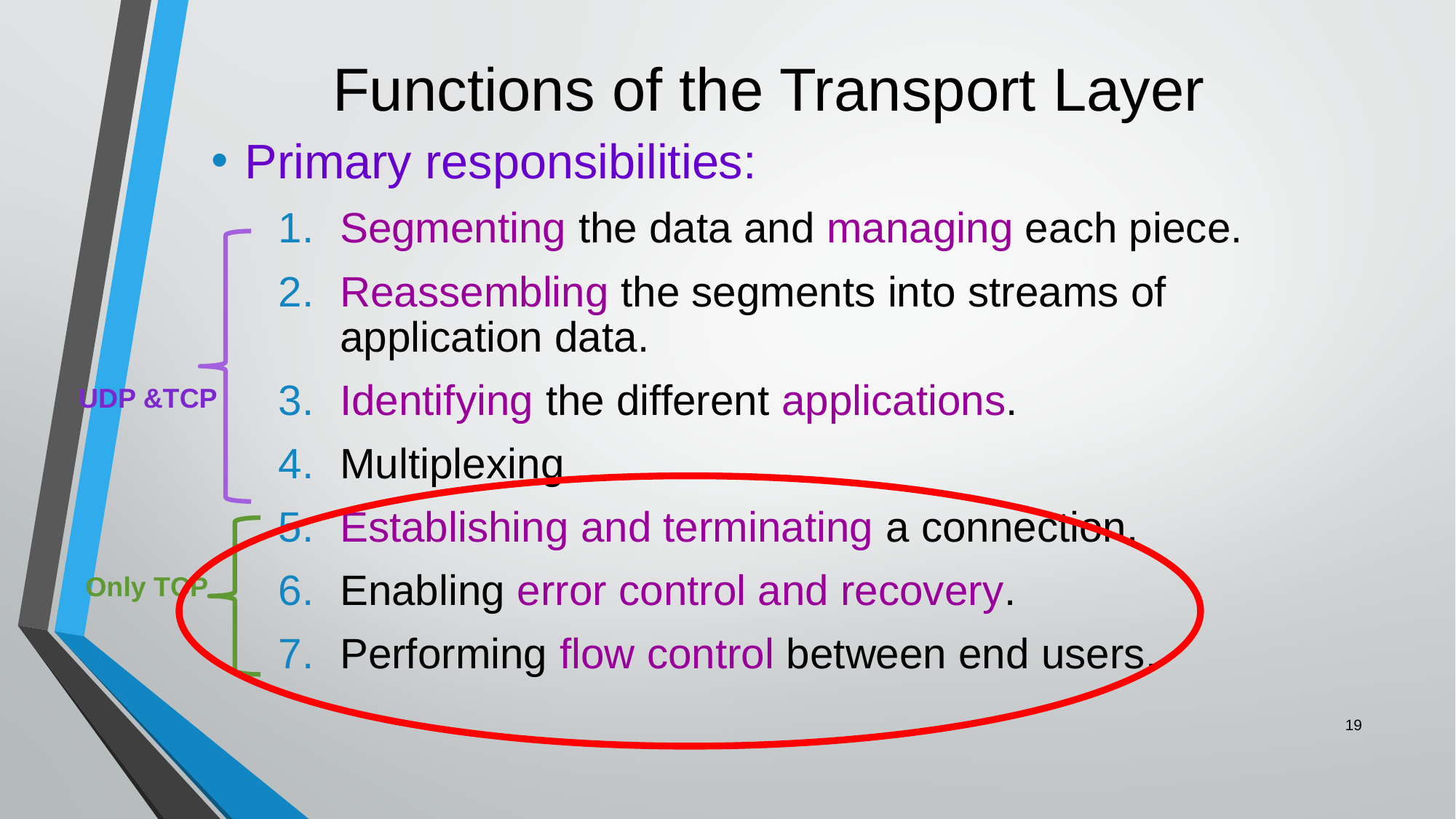

Functions of the Transport Layer
Primary responsibilities:
Segmenting the data and managing each piece.
Reassembling the segments into streams of application data.
Identifying the different applications.
Multiplexing
Establishing and terminating a connection.
Enabling error control and recovery.
Performing flow control between end users.

UDP &TCP

Only TCP
19